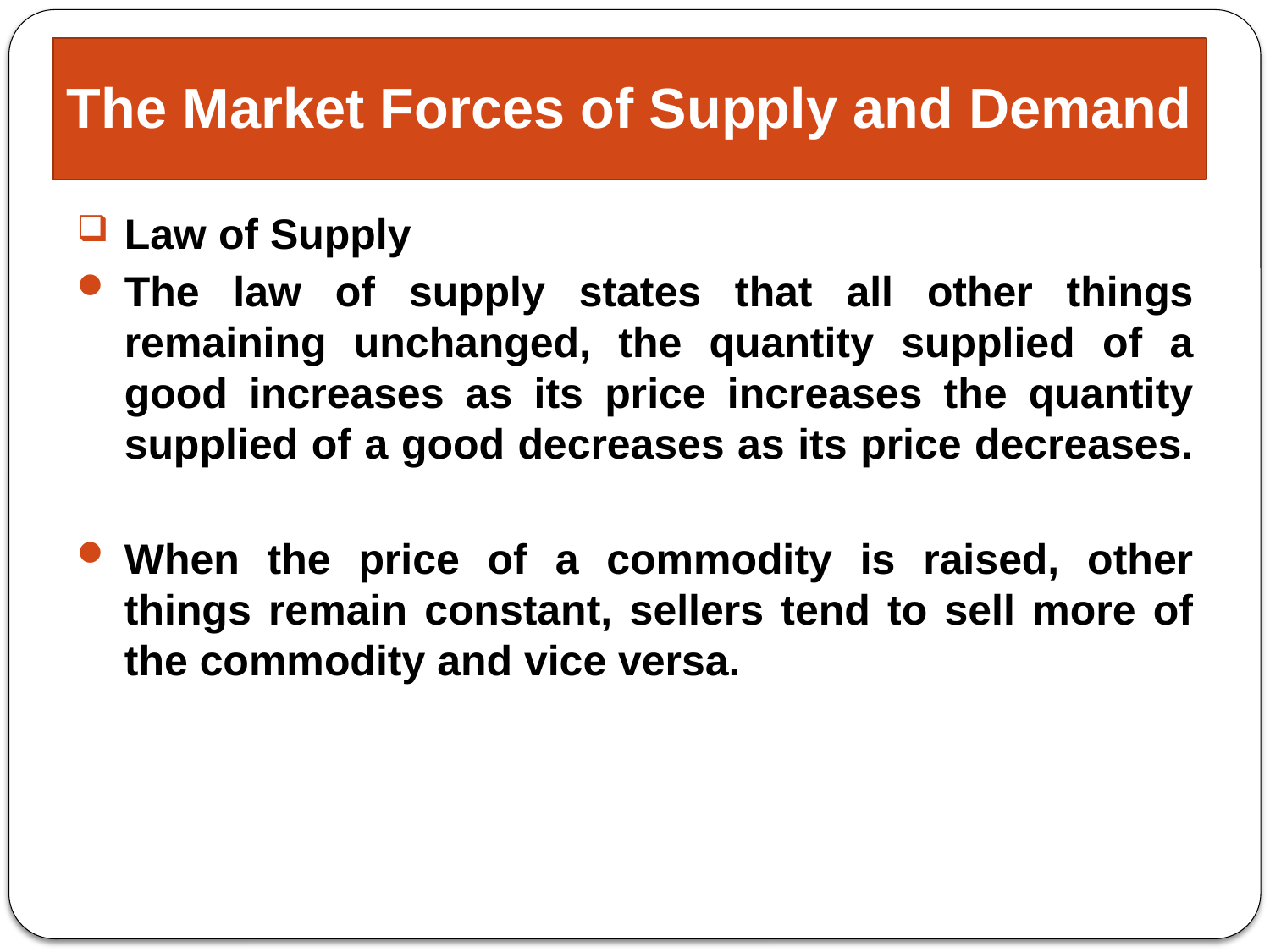

# The Market Forces of Supply and Demand
Law of Supply
The law of supply states that all other things remaining unchanged, the quantity supplied of a good increases as its price increases the quantity supplied of a good decreases as its price decreases.

When the price of a commodity is raised, other things remain constant, sellers tend to sell more of the commodity and vice versa.